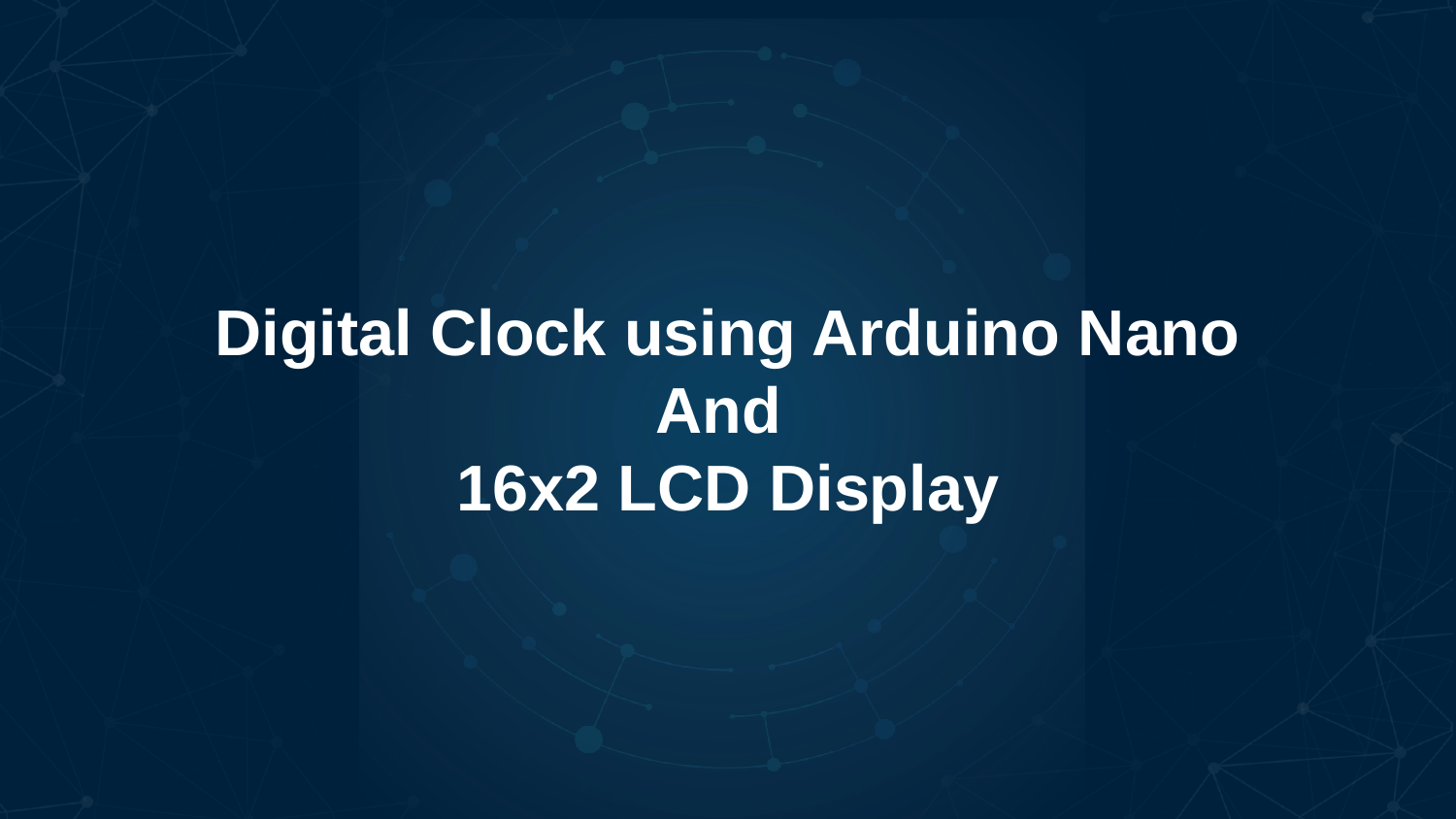

# Digital Clock using Arduino Nano
And
16x2 LCD Display